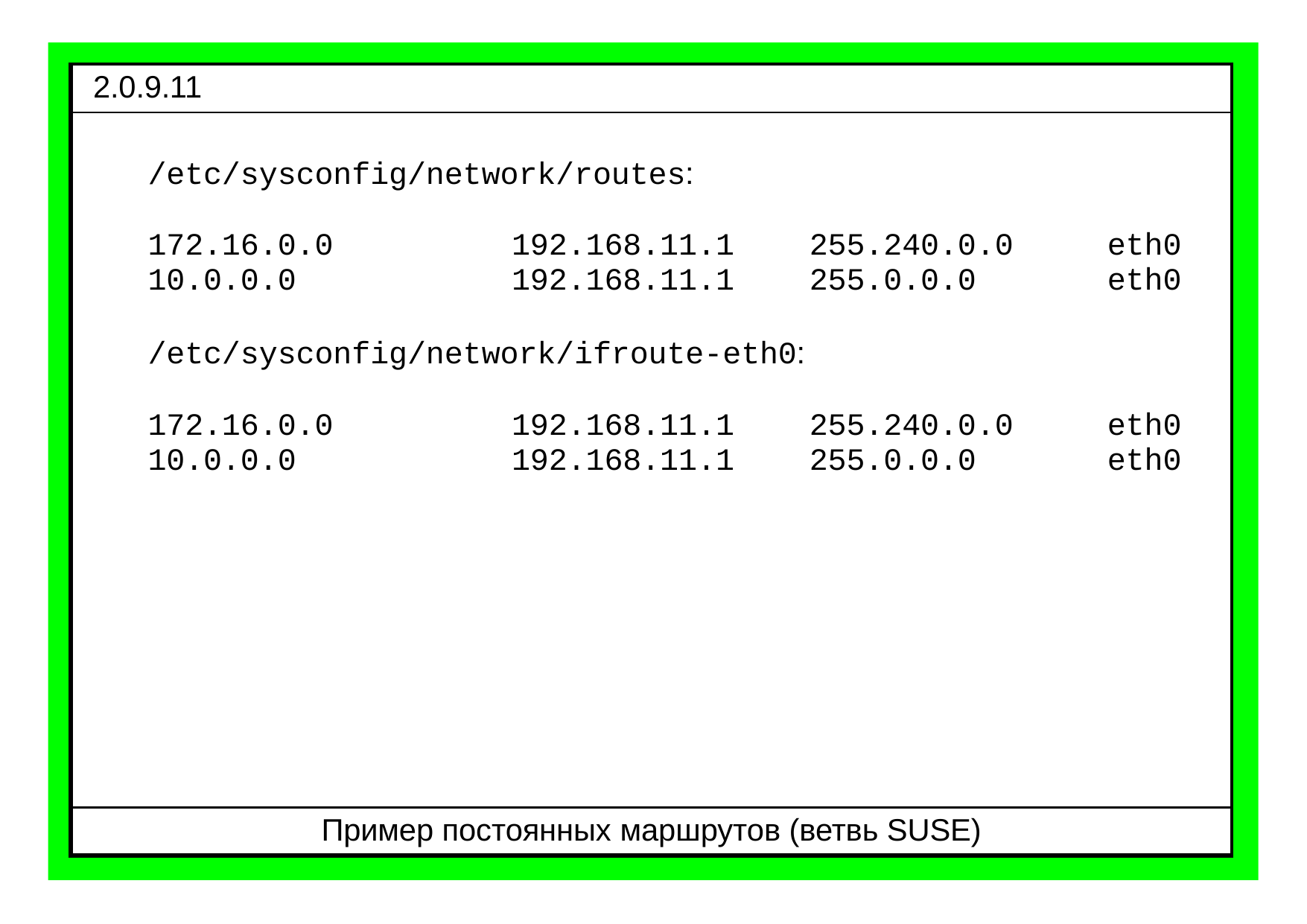

| 2.0.9.11 |
| --- |
| /etc/sysconfig/network/routes: 172.16.0.0 192.168.11.1 255.240.0.0 eth0 10.0.0.0 192.168.11.1 255.0.0.0 eth0 /etc/sysconfig/network/ifroute-eth0: 172.16.0.0 192.168.11.1 255.240.0.0 eth0 10.0.0.0 192.168.11.1 255.0.0.0 eth0 |
| Пример постоянных маршрутов (ветвь SUSE) |